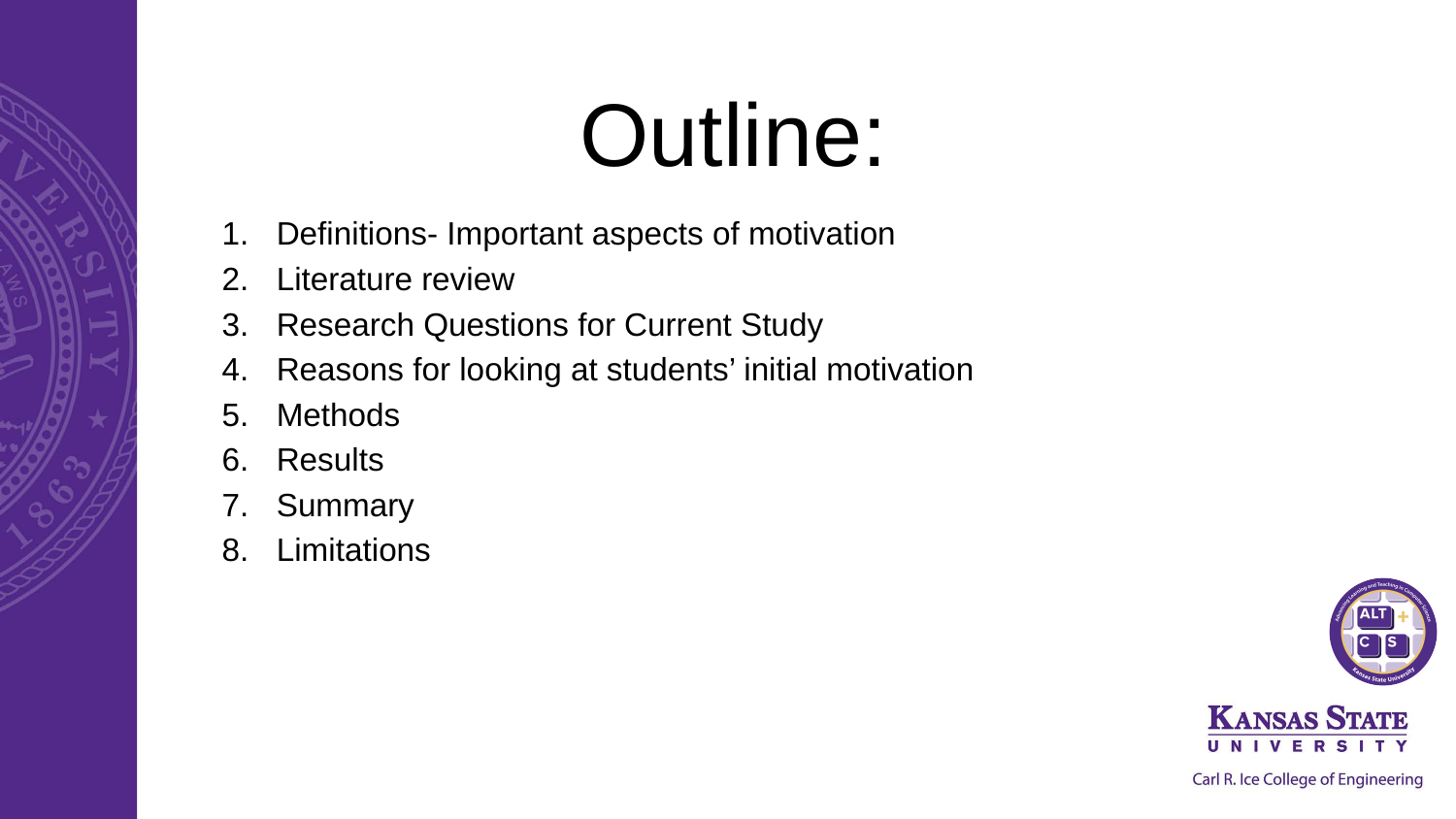

# Outline:
Definitions- Important aspects of motivation
Literature review
Research Questions for Current Study
Reasons for looking at students’ initial motivation
Methods
Results
Summary
Limitations